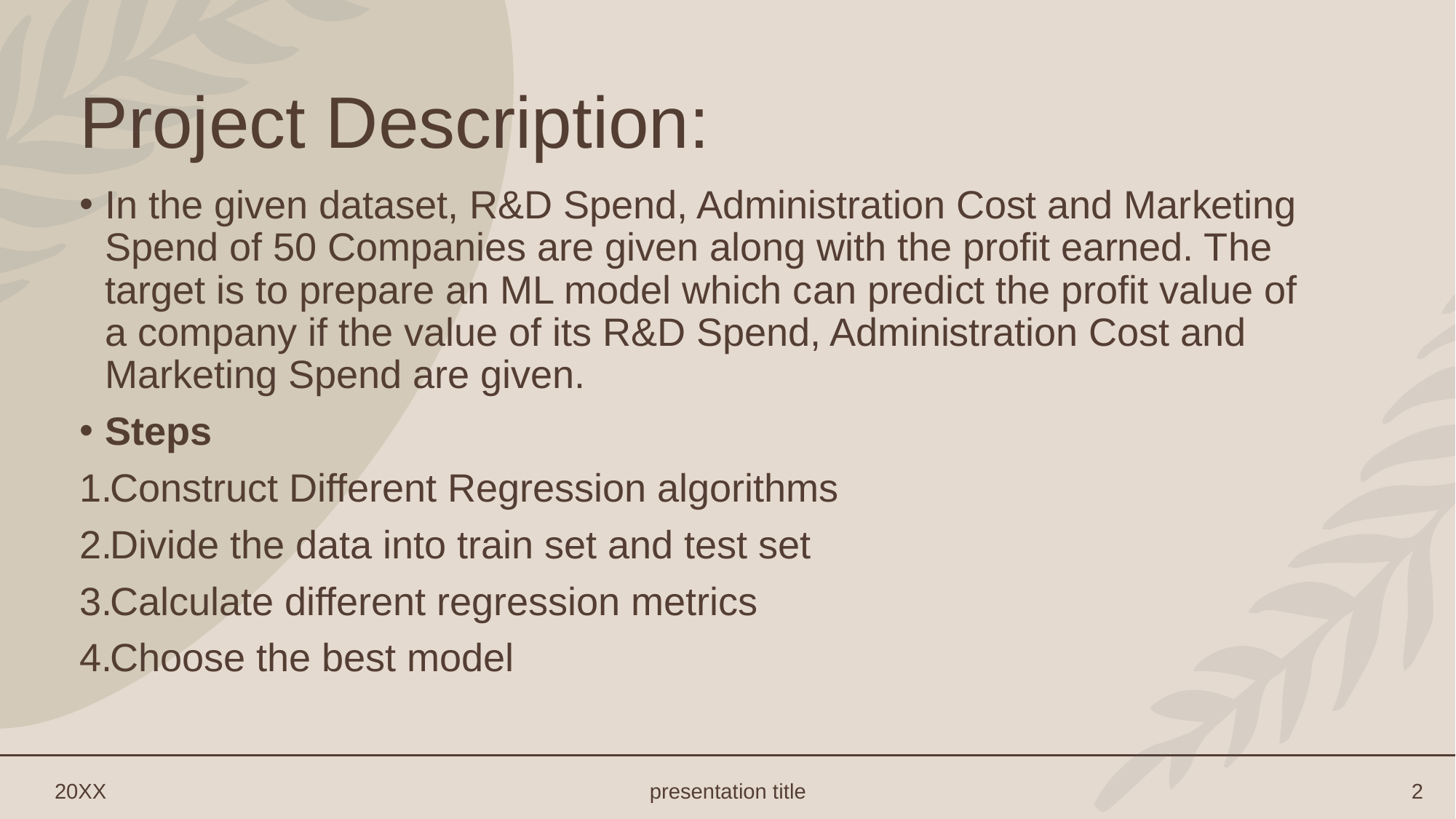

# Project Description:
In the given dataset, R&D Spend, Administration Cost and Marketing Spend of 50 Companies are given along with the profit earned. The target is to prepare an ML model which can predict the profit value of a company if the value of its R&D Spend, Administration Cost and Marketing Spend are given.
Steps
Construct Different Regression algorithms
Divide the data into train set and test set
Calculate different regression metrics
Choose the best model

20XX
presentation title
2